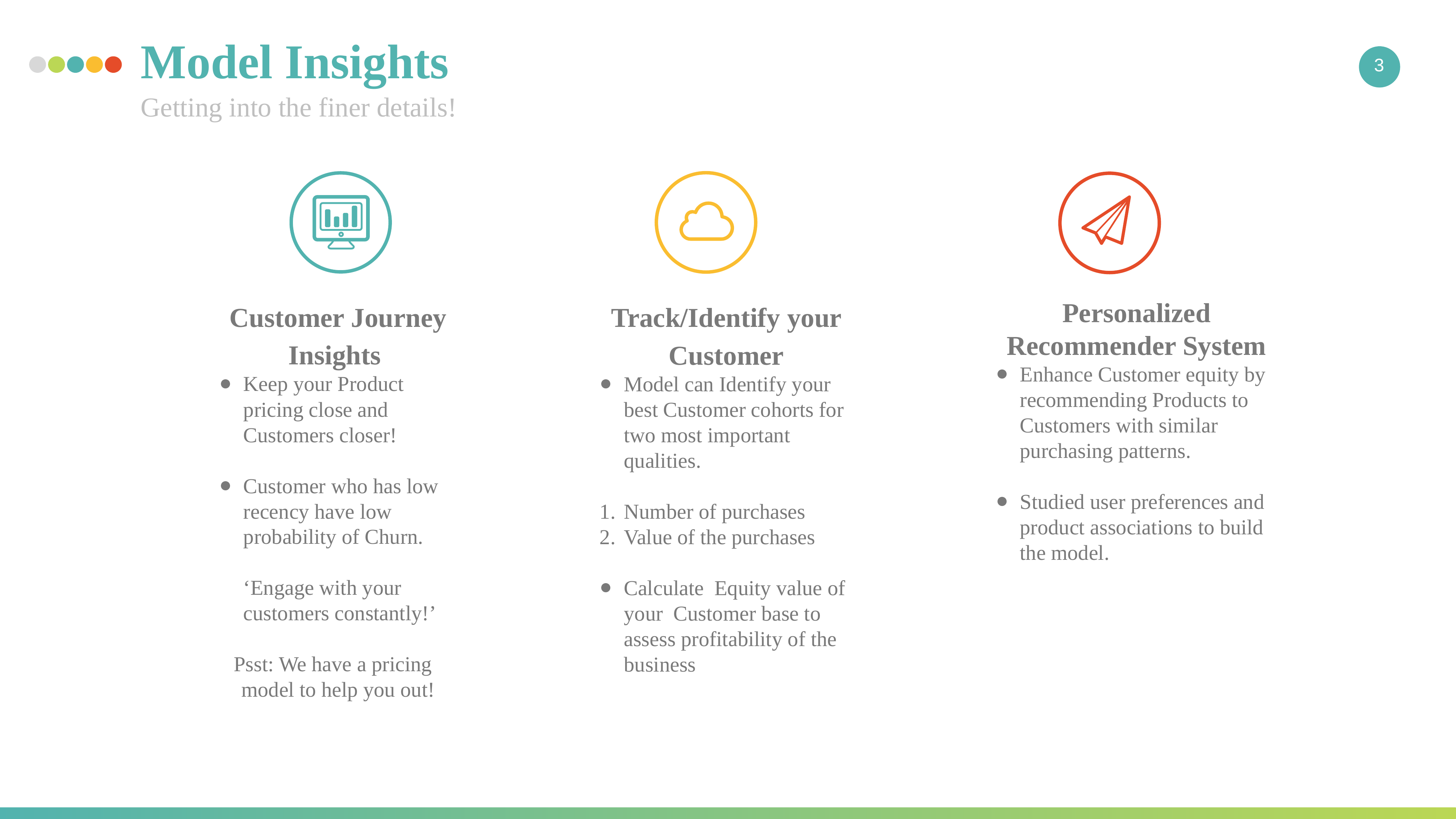

Model Insights
3
Getting into the finer details!

Customer Journey Insights
Keep your Product pricing close and Customers closer!

Customer who has low recency have low probability of Churn.

‘Engage with your customers constantly!’

 Psst: We have a pricing    model to help you out!
Track/Identify your Customer
Model can Identify your best Customer cohorts for two most important qualities.

Number of purchases
Value of the purchases

Calculate  Equity value of your  Customer base to assess profitability of the business
Personalized Recommender System
Enhance Customer equity by recommending Products to Customers with similar purchasing patterns.

Studied user preferences and product associations to build the model.